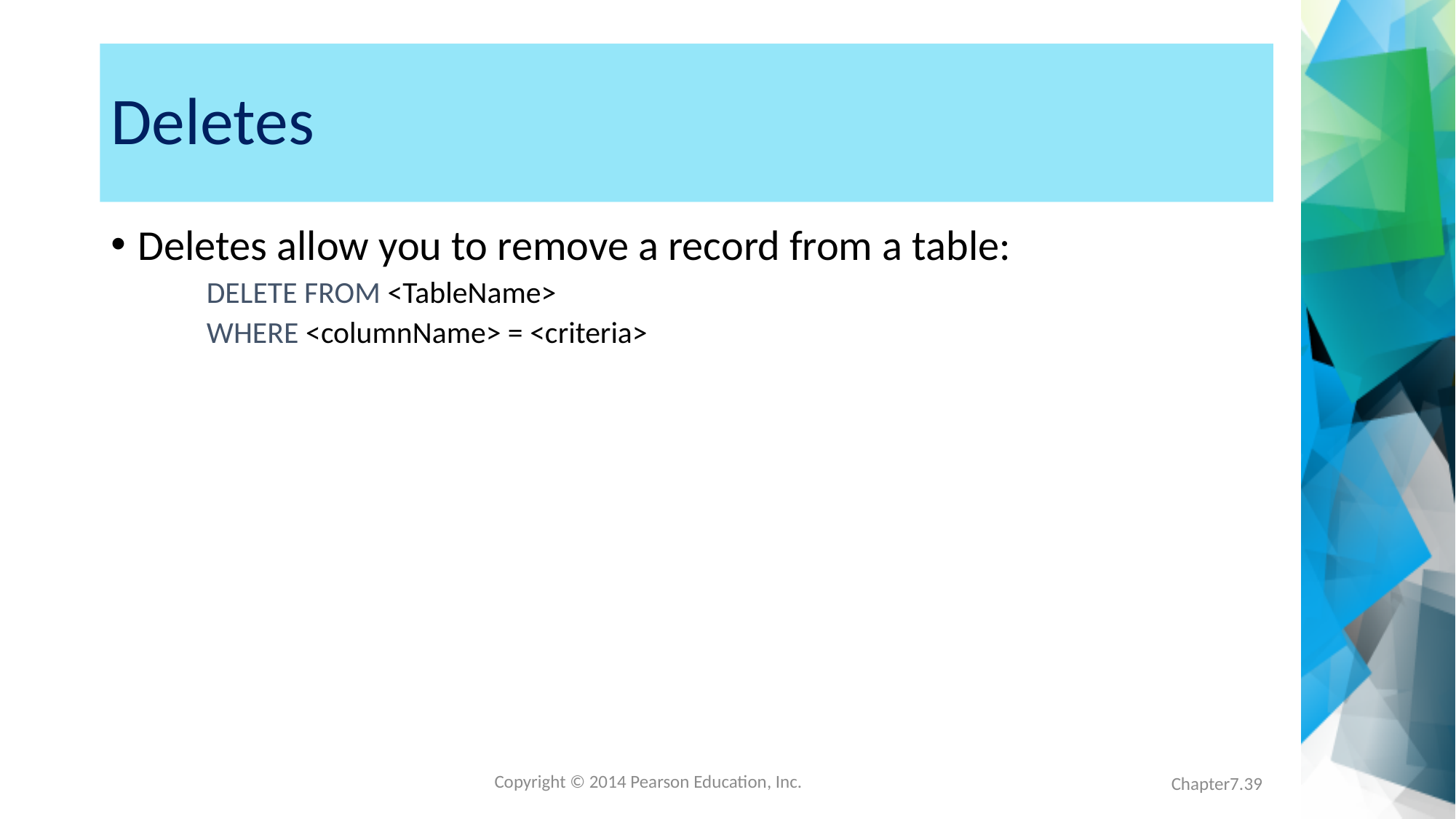

# Deletes
Deletes allow you to remove a record from a table:
DELETE FROM <TableName>
WHERE <columnName> = <criteria>
Chapter7.39